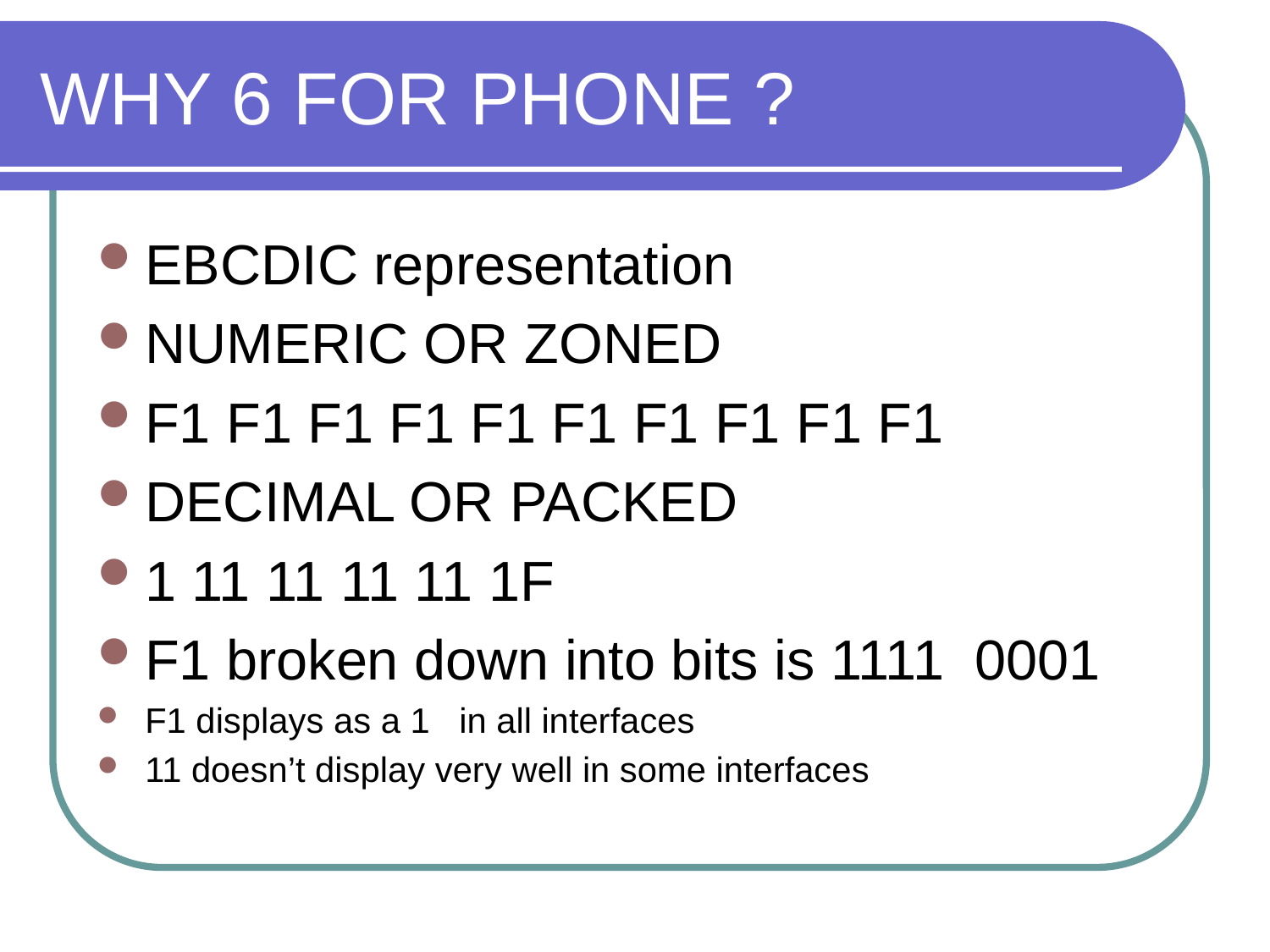

# WHY 6 FOR PHONE ?
EBCDIC representation
NUMERIC OR ZONED
F1 F1 F1 F1 F1 F1 F1 F1 F1 F1
DECIMAL OR PACKED
1 11 11 11 11 1F
F1 broken down into bits is 1111  0001
F1 displays as a 1   in all interfaces
11 doesn’t display very well in some interfaces